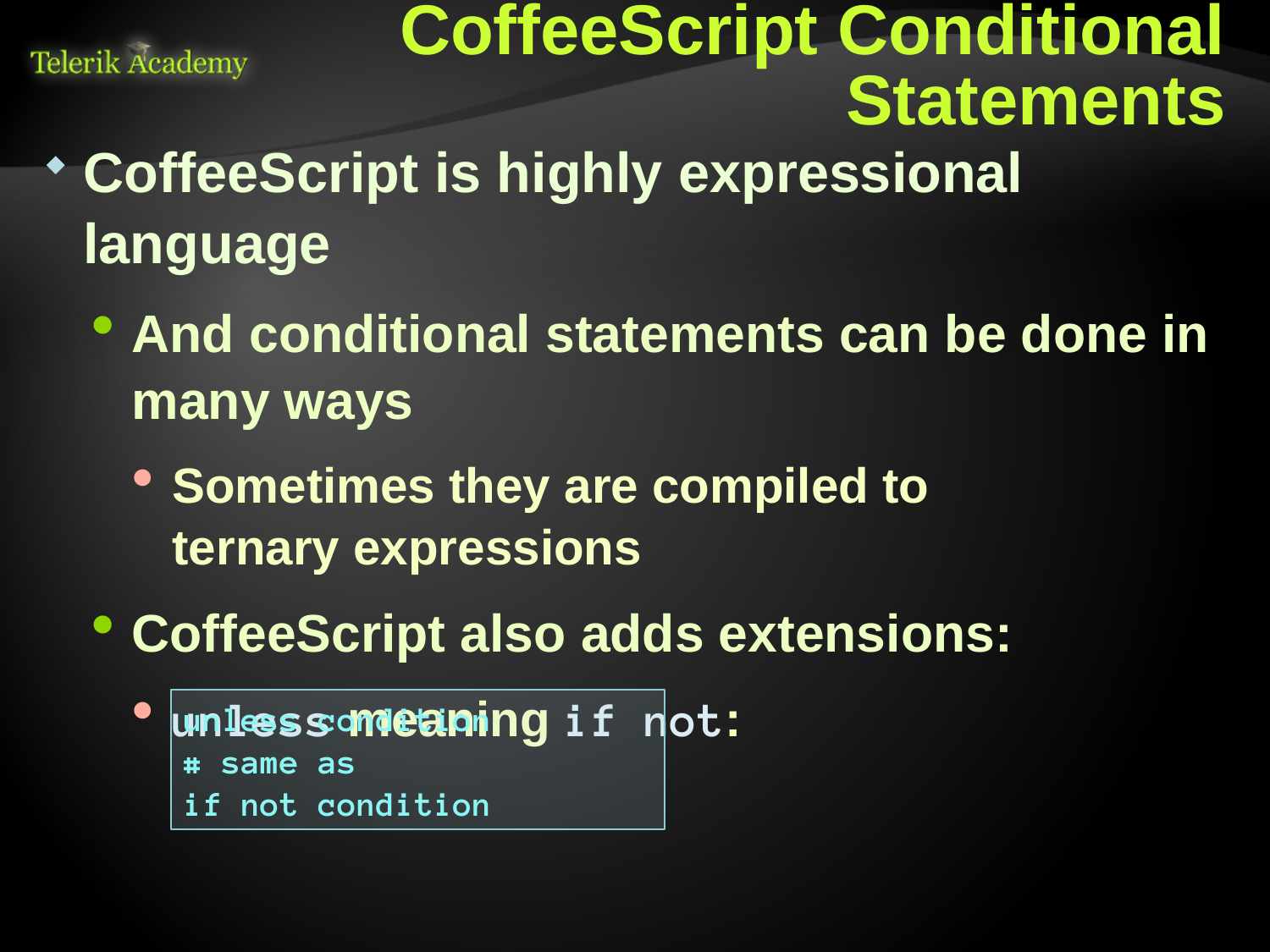

# CoffeeScript Conditional Statements
CoffeeScript is highly expressional language
And conditional statements can be done in many ways
Sometimes they are compiled to
ternary expressions
CoffeeScript also adds extensions:
unless meaning if not:
unless condition
# same as
if not condition